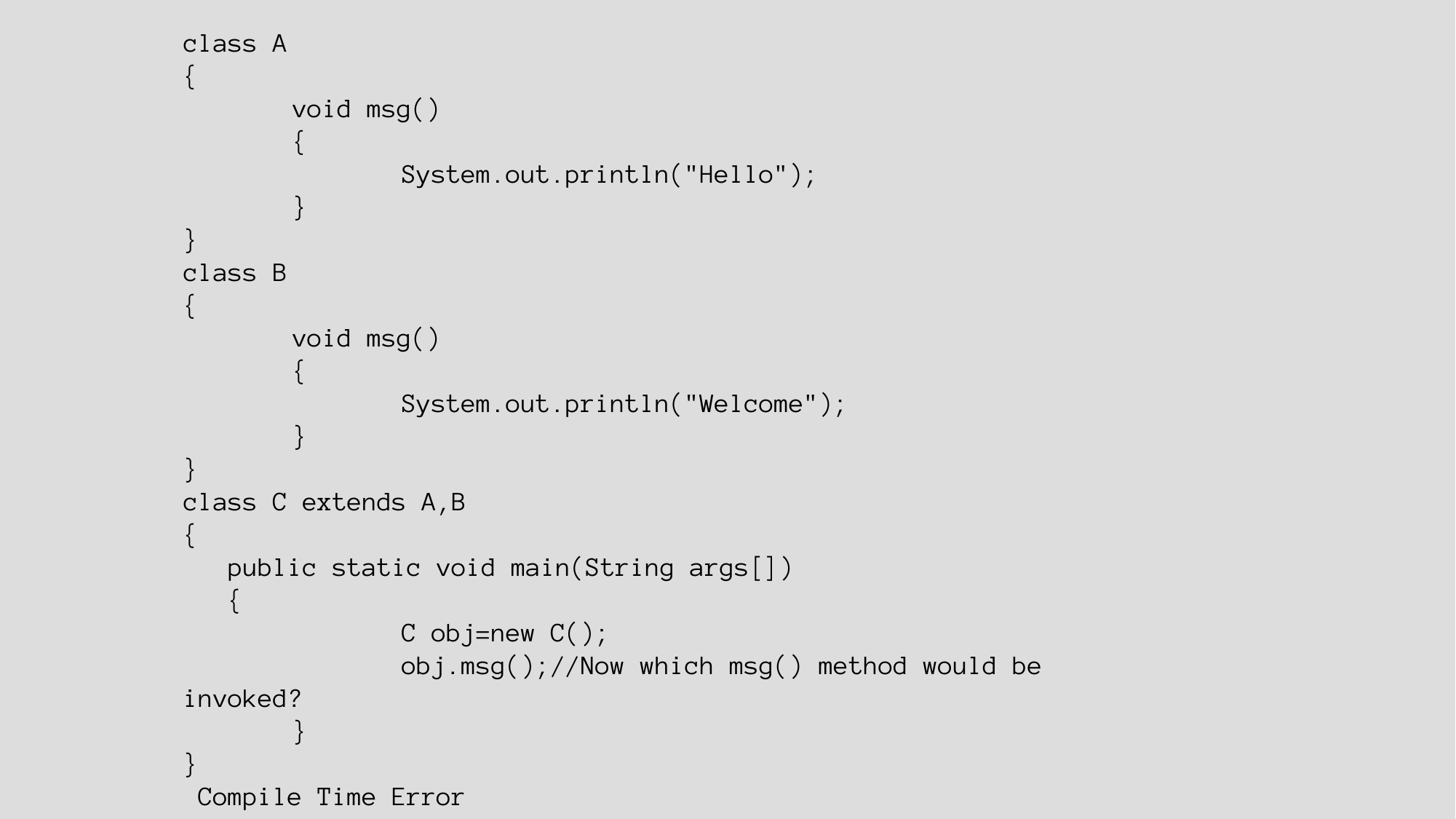

class A
{
	void msg()
	{
		System.out.println("Hello");
	}
}
class B
{
	void msg()
	{
		System.out.println("Welcome");
	}
}
class C extends A,B
{
   public static void main(String args[])
   {
   		C obj=new C();
   		obj.msg();//Now which msg() method would be invoked?
	}
}
 Compile Time Error